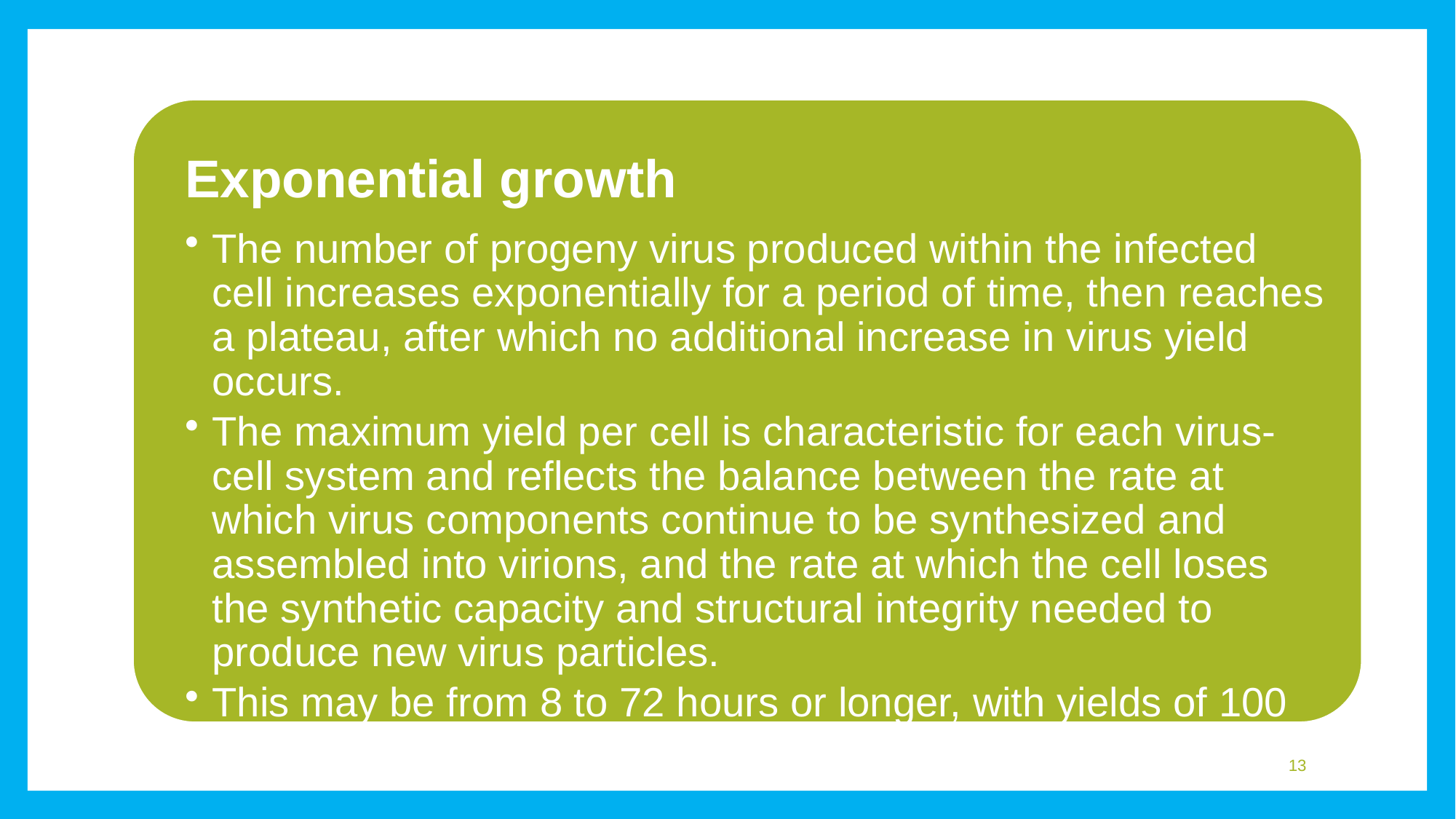

Exponential growth
The number of progeny virus produced within the infected cell increases exponentially for a period of time, then reaches a plateau, after which no additional increase in virus yield occurs.
The maximum yield per cell is characteristic for each virus-cell system and reflects the balance between the rate at which virus components continue to be synthesized and assembled into virions, and the rate at which the cell loses the synthetic capacity and structural integrity needed to produce new virus particles.
This may be from 8 to 72 hours or longer, with yields of 100 to 10,000 virions per cell.
13